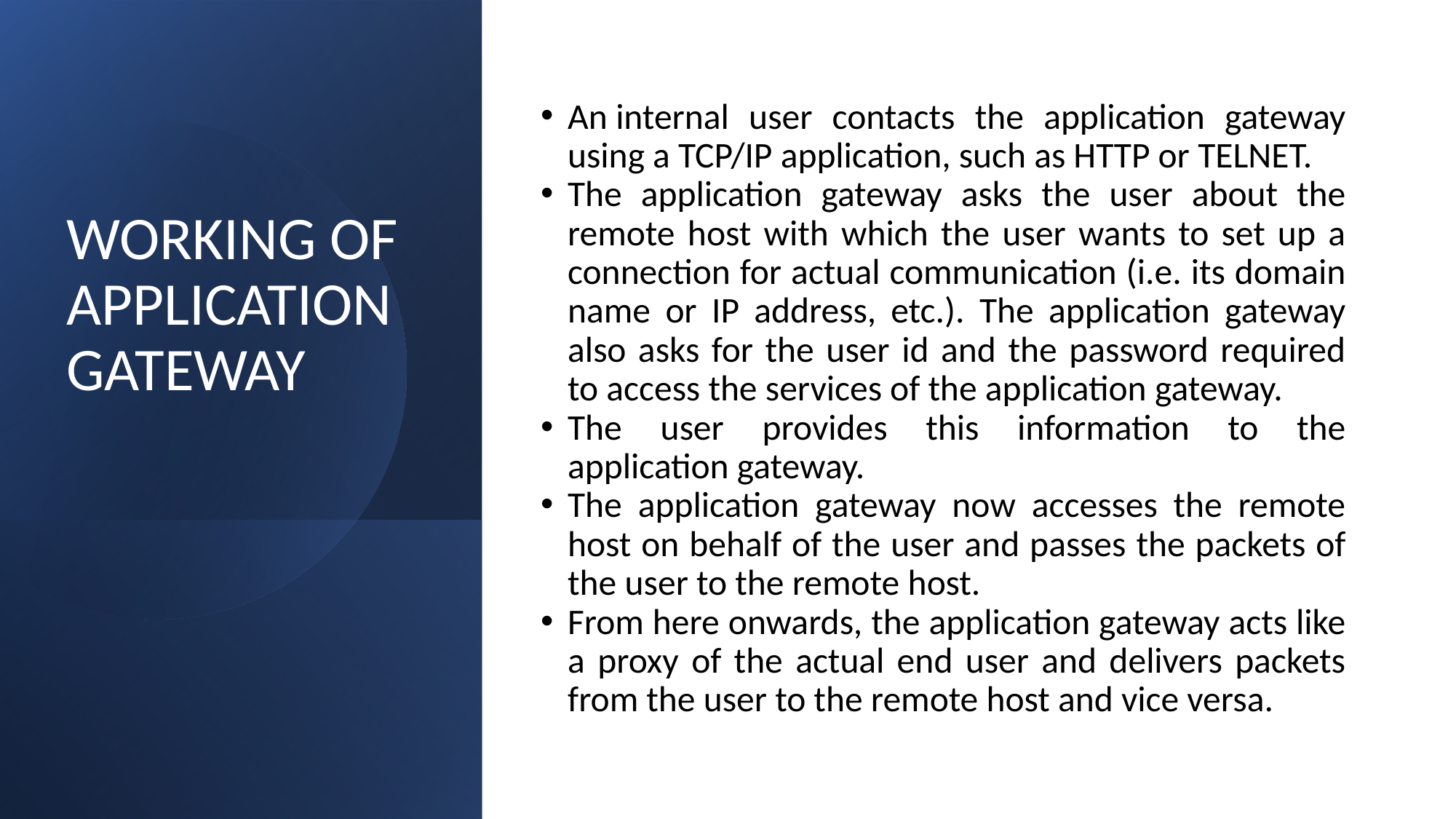

# WORKING OF APPLICATION GATEWAY

An internal user contacts the application gateway using a TCP/IP application, such as HTTP or TELNET.
The application gateway asks the user about the remote host with which the user wants to set up a connection for actual communication (i.e. its domain name or IP address, etc.). The application gateway also asks for the user id and the password required to access the services of the application gateway.
The user provides this information to the application gateway.
The application gateway now accesses the remote host on behalf of the user and passes the packets of the user to the remote host.
From here onwards, the application gateway acts like a proxy of the actual end user and delivers packets from the user to the remote host and vice versa.